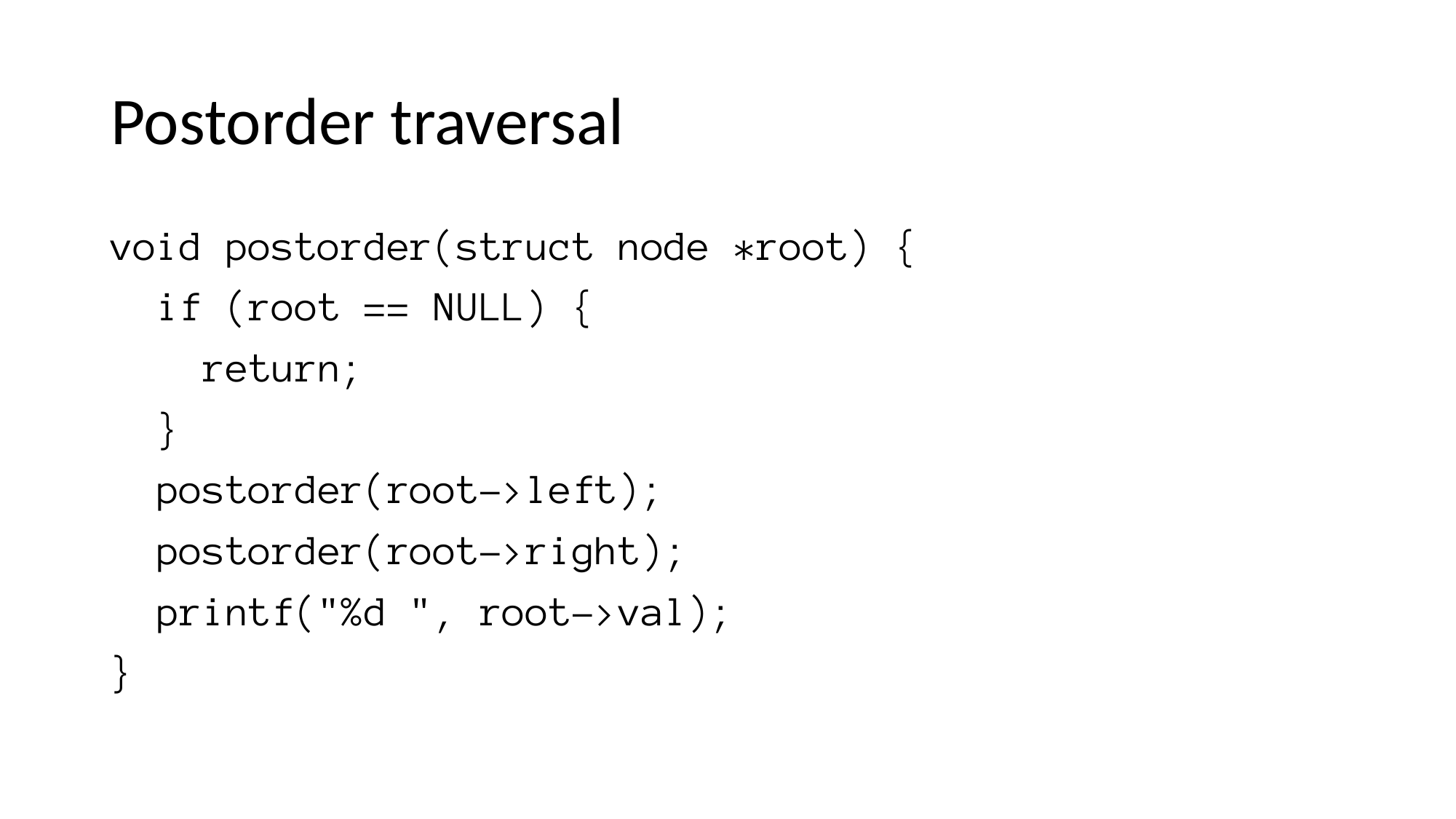

# Postorder traversal
void postorder(struct node *root) {
  if (root == NULL) {
    return;
  }
  postorder(root->left);
  postorder(root->right);
  printf("%d ", root->val);
}